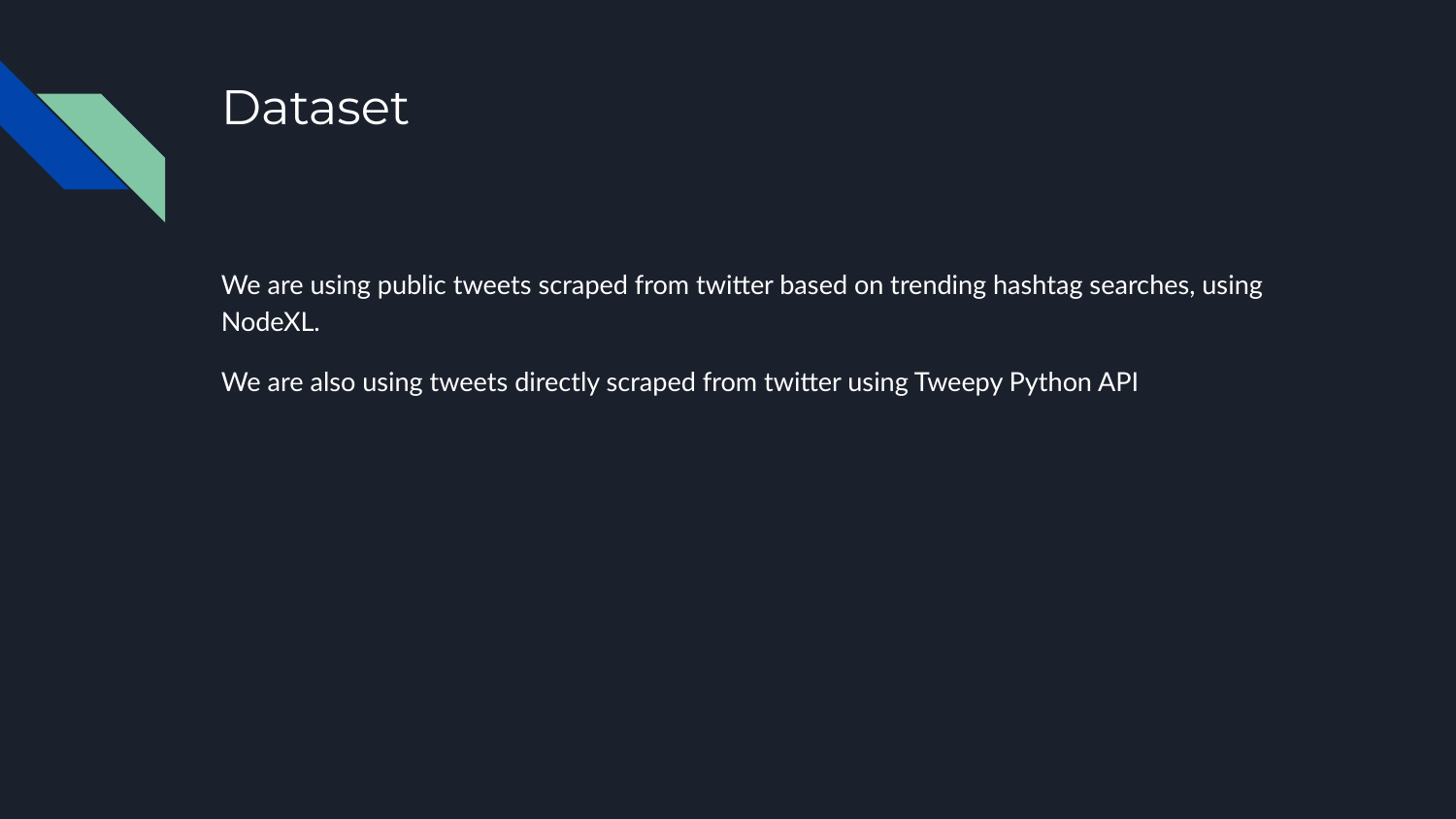

# Dataset
We are using public tweets scraped from twitter based on trending hashtag searches, using NodeXL.
We are also using tweets directly scraped from twitter using Tweepy Python API